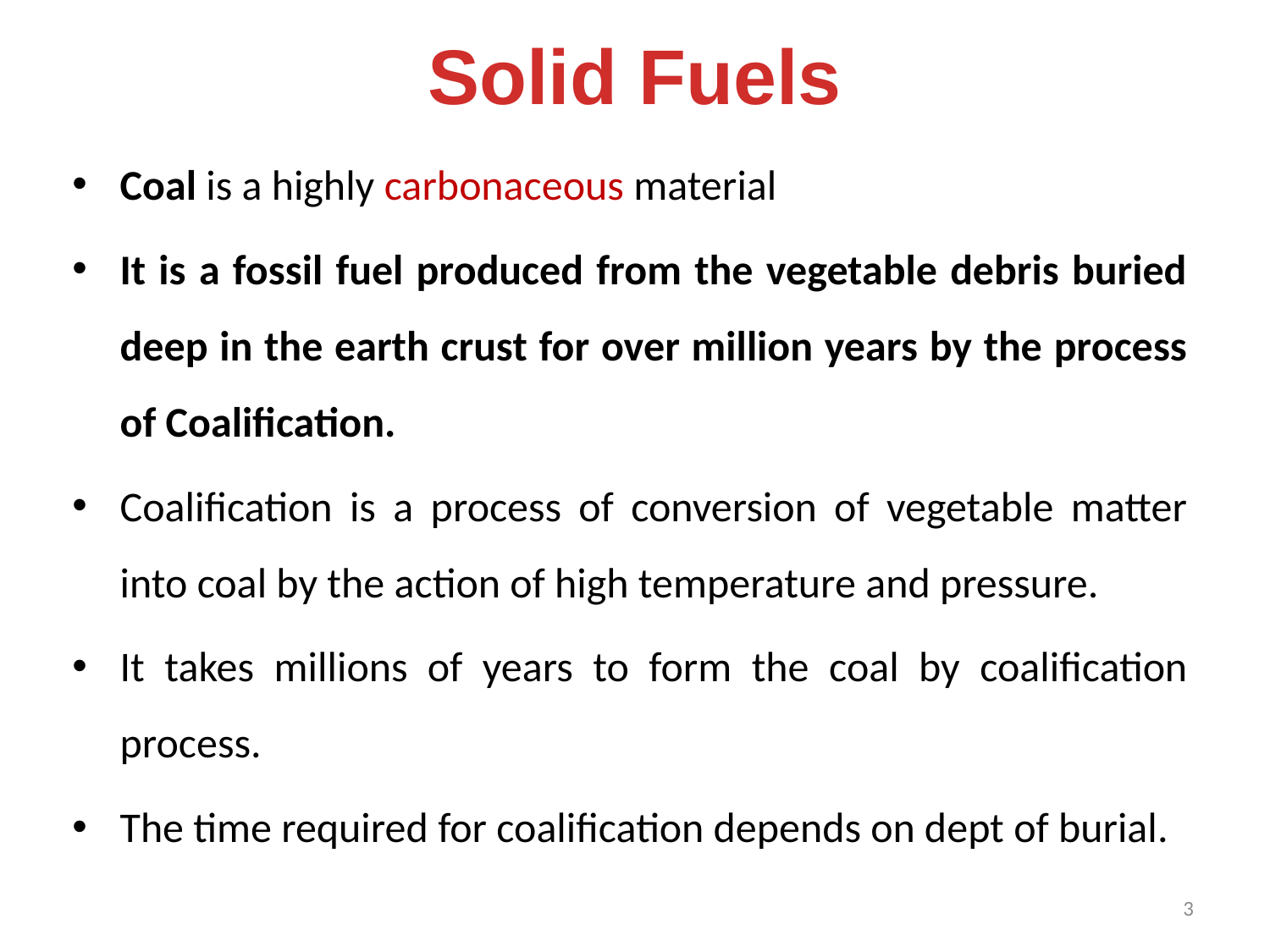

Solid Fuels
Coal is a highly carbonaceous material
It is a fossil fuel produced from the vegetable debris buried deep in the earth crust for over million years by the process of Coalification.
Coalification is a process of conversion of vegetable matter into coal by the action of high temperature and pressure.
It takes millions of years to form the coal by coalification process.
The time required for coalification depends on dept of burial.

3